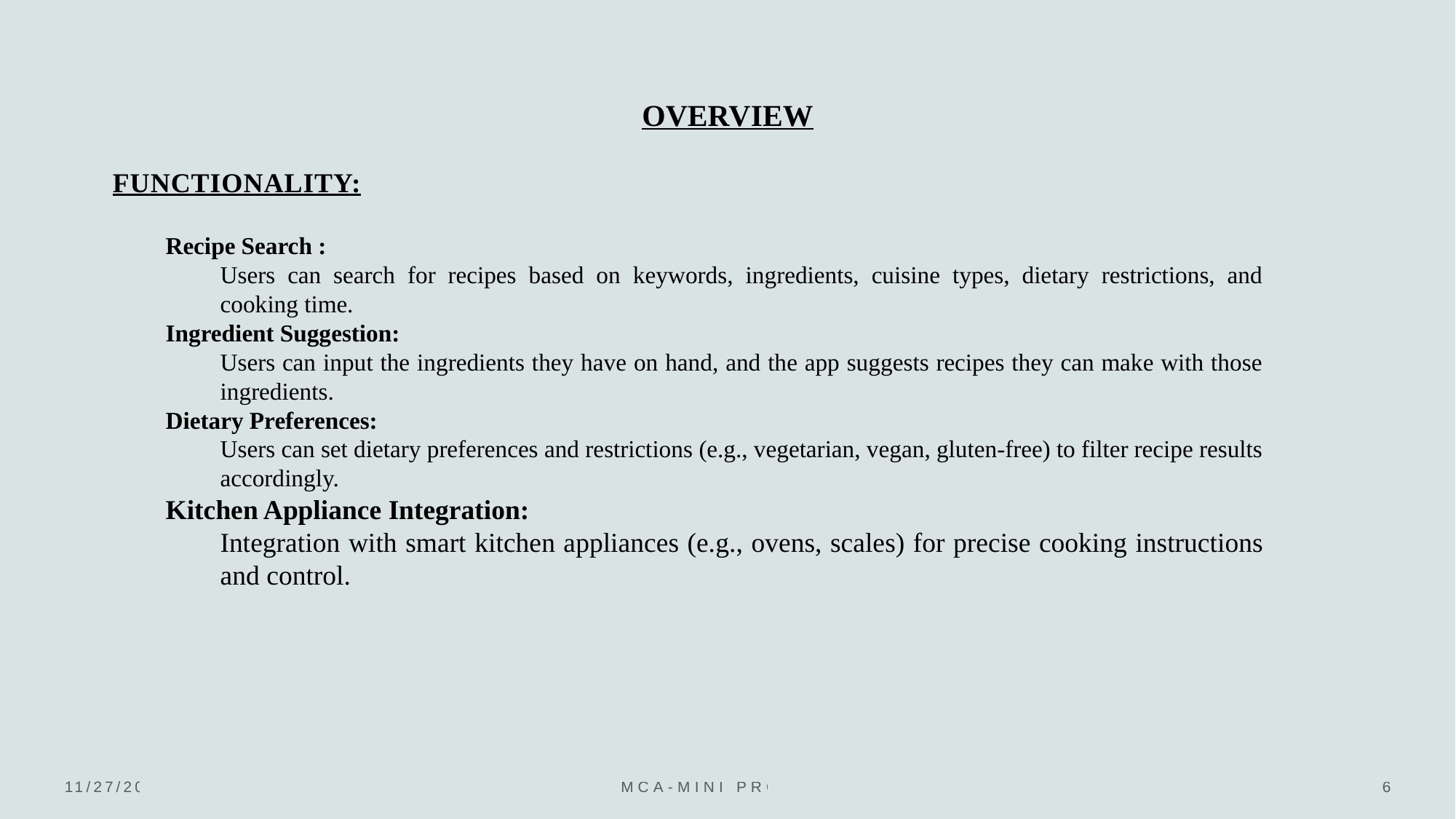

# OVERVIEW
FUNCTIONALITY:

Recipe Search :
Users can search for recipes based on keywords, ingredients, cuisine types, dietary restrictions, and cooking time.
Ingredient Suggestion:
Users can input the ingredients they have on hand, and the app suggests recipes they can make with those ingredients.
Dietary Preferences:
Users can set dietary preferences and restrictions (e.g., vegetarian, vegan, gluten-free) to filter recipe results accordingly.
Kitchen Appliance Integration:
Integration with smart kitchen appliances (e.g., ovens, scales) for precise cooking instructions and control.

11/27/2023
MCA-Mini Project
6